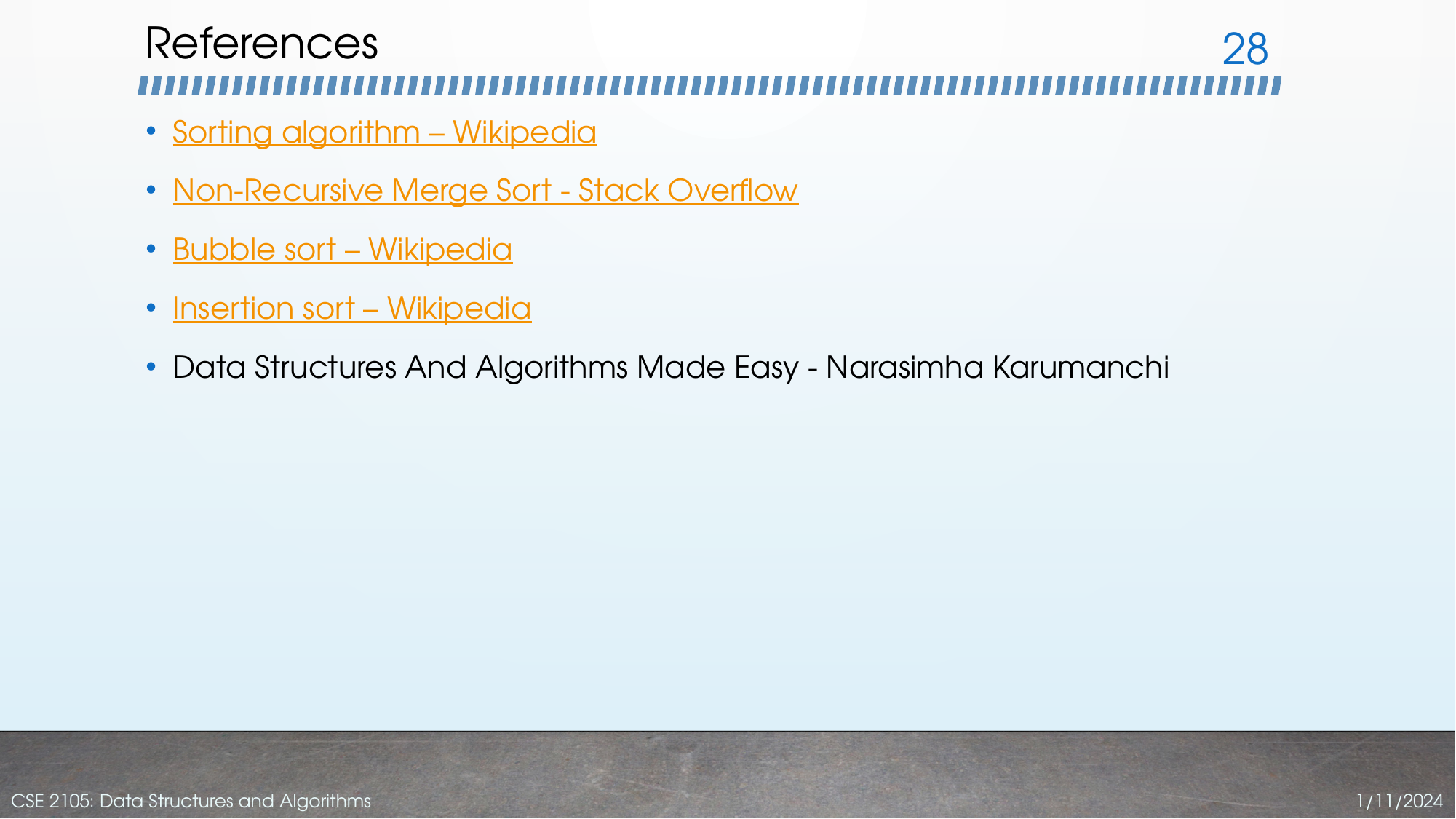

# References
28
Sorting algorithm – Wikipedia
Non-Recursive Merge Sort - Stack Overflow
Bubble sort – Wikipedia
Insertion sort – Wikipedia
Data Structures And Algorithms Made Easy - Narasimha Karumanchi

1/11/2024
CSE 2105: Data Structures and Algorithms